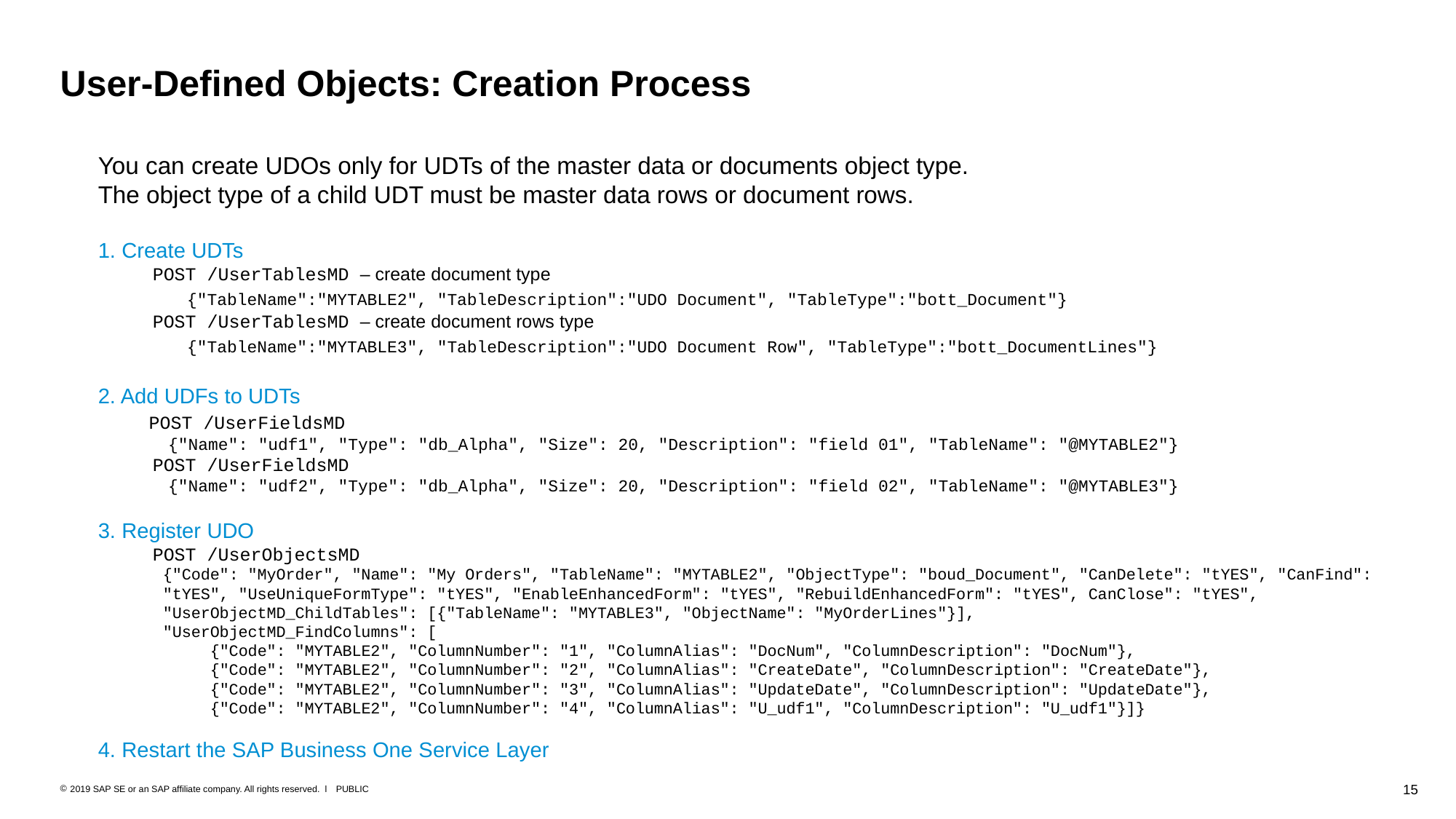

# User-Defined Objects: Creation Process
You can create UDOs only for UDTs of the master data or documents object type.
The object type of a child UDT must be master data rows or document rows.

1. Create UDTs
     POST /UserTablesMD – create document type
       {"TableName":"MYTABLE2", "TableDescription":"UDO Document", "TableType":"bott_Document"}
     POST /UserTablesMD – create document rows type
       {"TableName":"MYTABLE3", "TableDescription":"UDO Document Row", "TableType":"bott_DocumentLines"}

2. Add UDFs to UDTs
    POST /UserFieldsMD
       {"Name": "udf1", "Type": "db_Alpha", "Size": 20, "Description": "field 01", "TableName": "@MYTABLE2"}
     POST /UserFieldsMD
       {"Name": "udf2", "Type": "db_Alpha", "Size": 20, "Description": "field 02", "TableName": "@MYTABLE3"}

3. Register UDO
     POST /UserObjectsMD
{"Code": "MyOrder", "Name": "My Orders", "TableName": "MYTABLE2", "ObjectType": "boud_Document", "CanDelete": "tYES", "CanFind": "tYES", "UseUniqueFormType": "tYES", "EnableEnhancedForm": "tYES", "RebuildEnhancedForm": "tYES", CanClose": "tYES",
"UserObjectMD_ChildTables": [{"TableName": "MYTABLE3", "ObjectName": "MyOrderLines"}],
"UserObjectMD_FindColumns": [
     {"Code": "MYTABLE2", "ColumnNumber": "1", "ColumnAlias": "DocNum", "ColumnDescription": "DocNum"},
     {"Code": "MYTABLE2", "ColumnNumber": "2", "ColumnAlias": "CreateDate", "ColumnDescription": "CreateDate"},
     {"Code": "MYTABLE2", "ColumnNumber": "3", "ColumnAlias": "UpdateDate", "ColumnDescription": "UpdateDate"},
     {"Code": "MYTABLE2", "ColumnNumber": "4", "ColumnAlias": "U_udf1", "ColumnDescription": "U_udf1"}]}

4. Restart the SAP Business One Service Layer